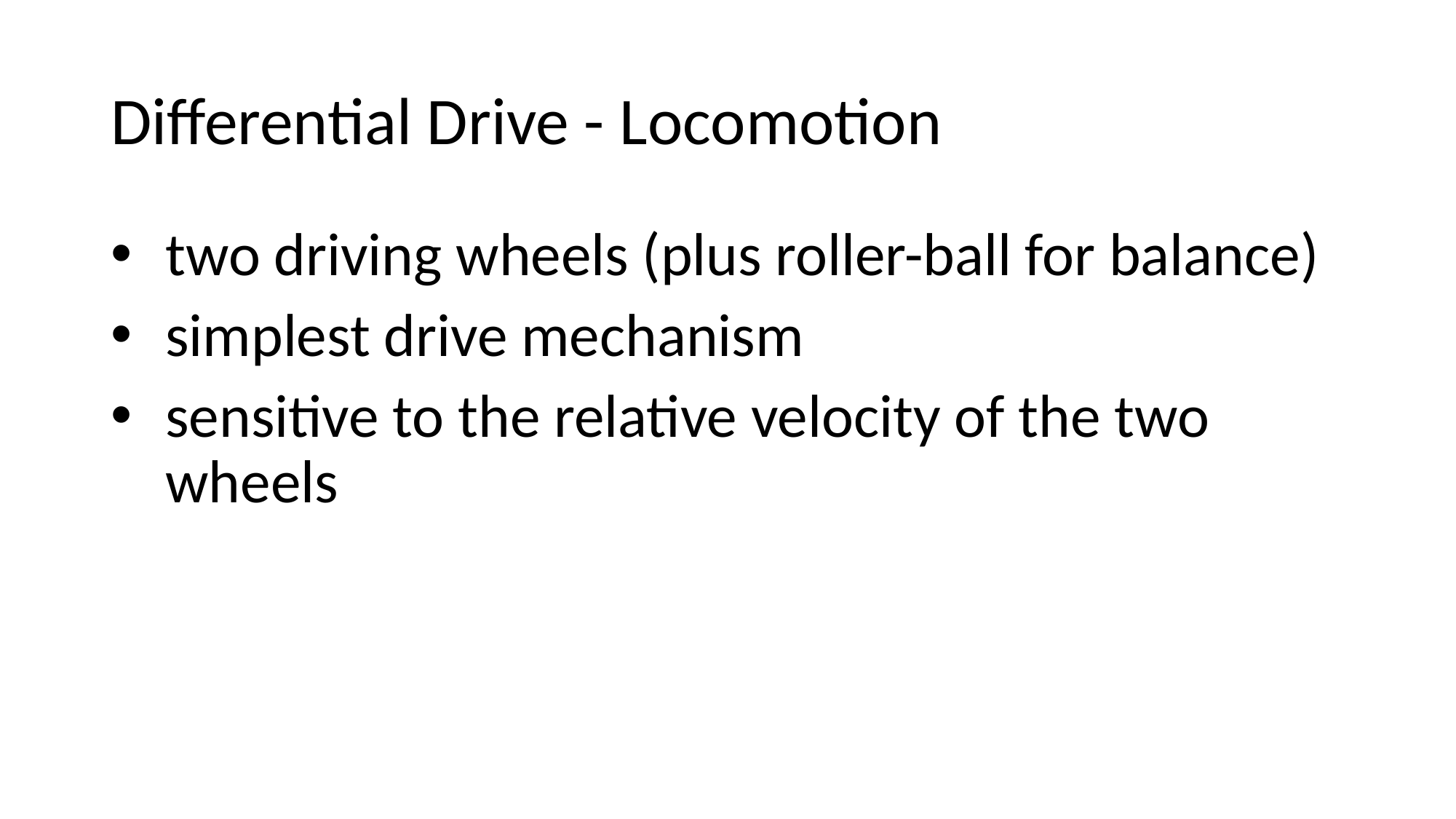

# Differential Drive - Locomotion
two driving wheels (plus roller-ball for balance)
simplest drive mechanism
sensitive to the relative velocity of the two wheels